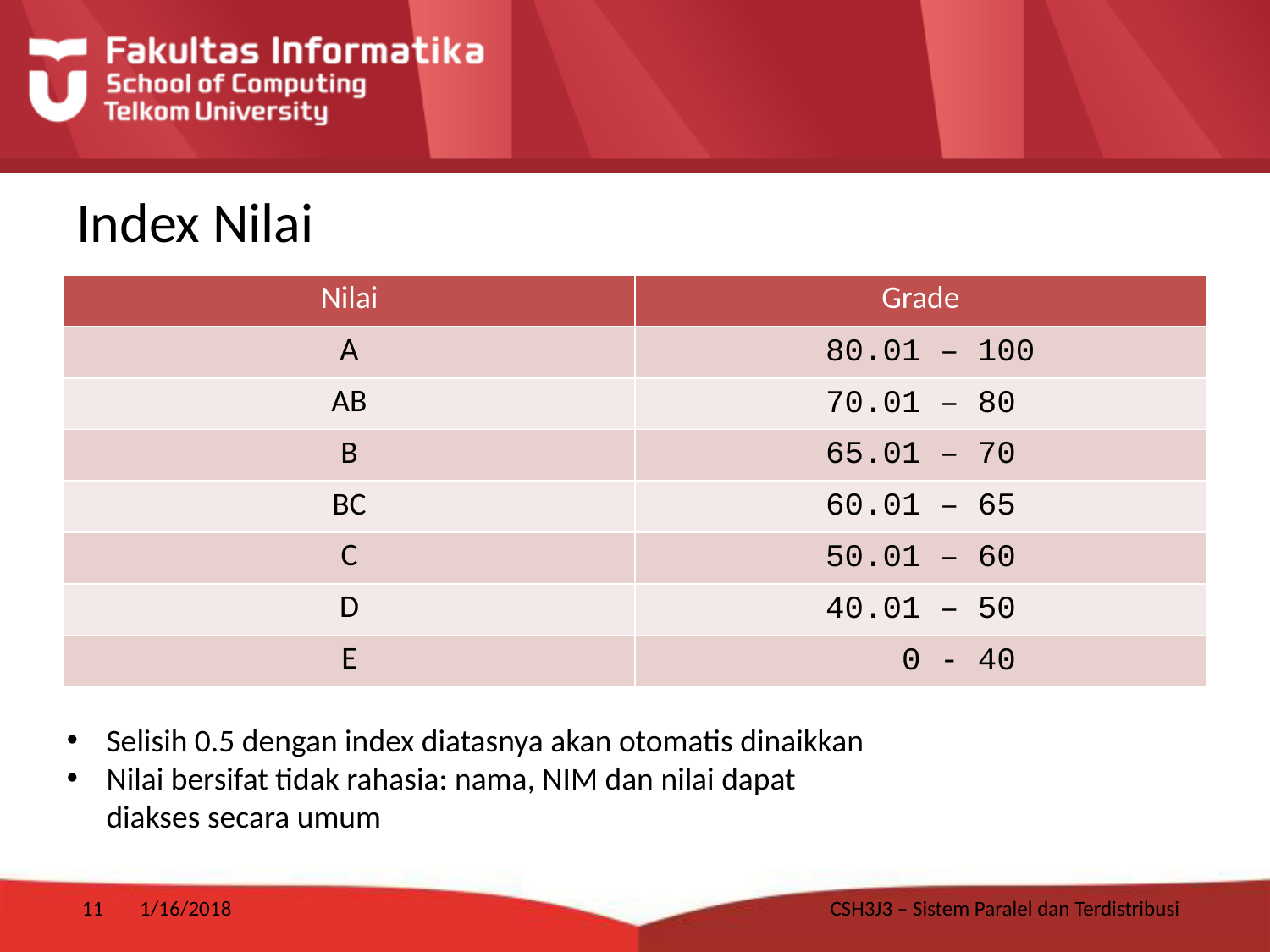

# Index Nilai
| Nilai | Grade |
| --- | --- |
| A | 80.01 – 100 |
| AB | 70.01 – 80 |
| B | 65.01 – 70 |
| BC | 60.01 – 65 |
| C | 50.01 – 60 |
| D | 40.01 – 50 |
| E | 0 - 40 |
Selisih 0.5 dengan index diatasnya akan otomatis dinaikkan
Nilai bersifat tidak rahasia: nama, NIM dan nilai dapat
diakses secara umum
11
1/16/2018
CSH3J3 – Sistem Paralel dan Terdistribusi